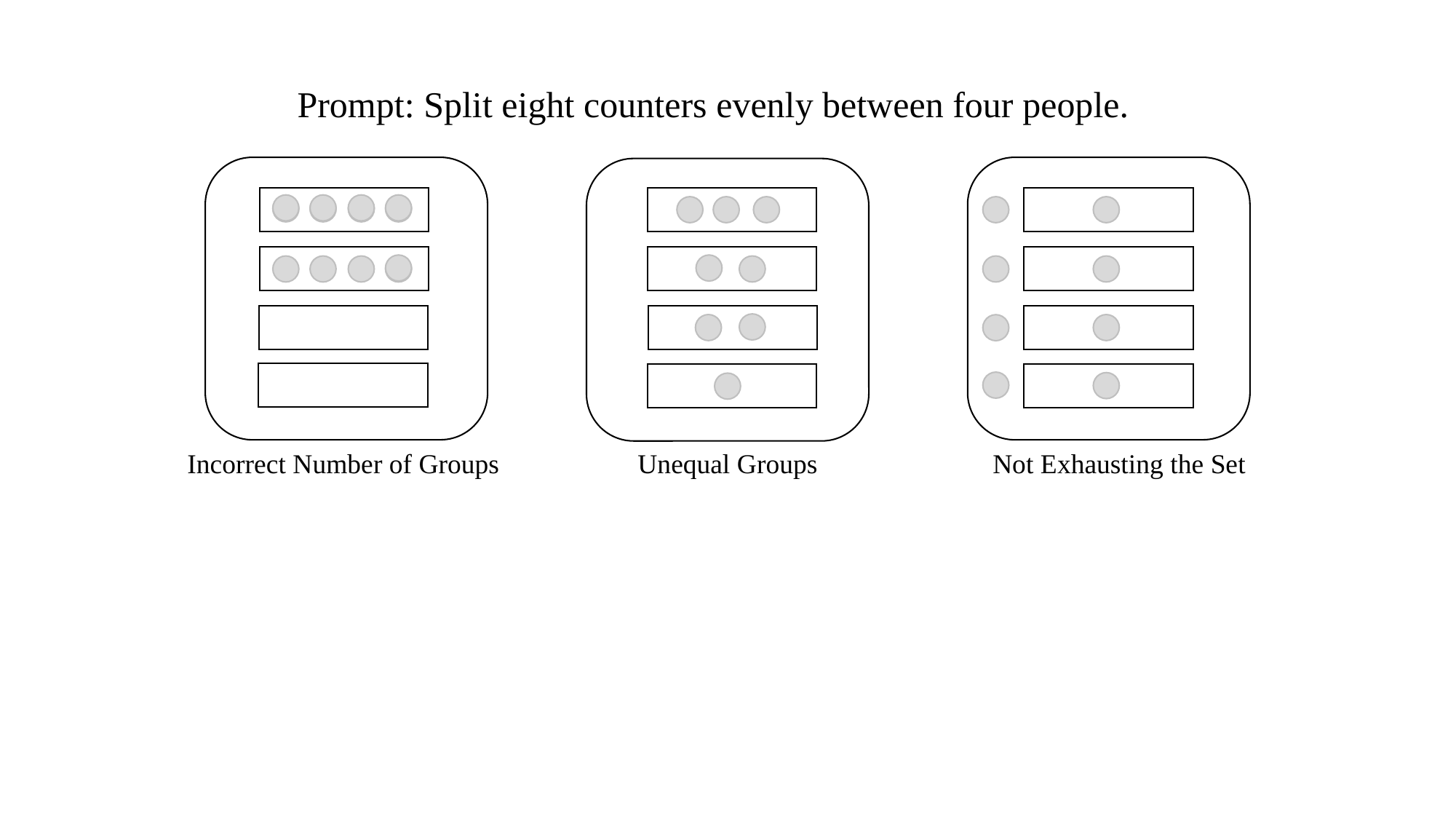

Prompt: Split eight counters evenly between four people.

Incorrect Number of Groups
Unequal Groups
Not Exhausting the Set